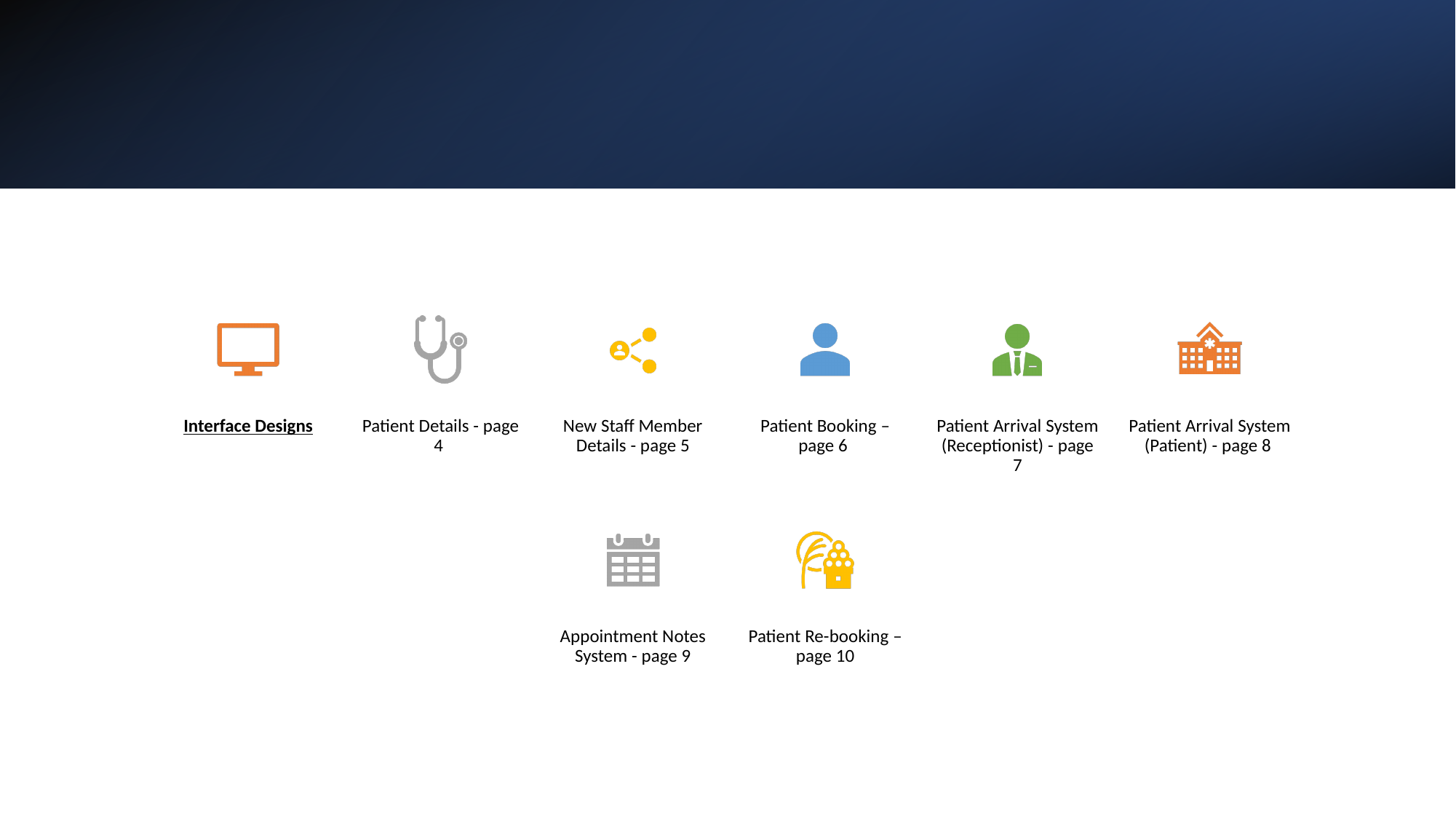

Interface Designs
Patient Details - page 4
New Staff Member Details - page 5
Patient Booking – page 6
Patient Arrival System (Receptionist) - page 7
Patient Arrival System (Patient) - page 8
Appointment Notes System - page 9
Patient Re-booking – page 10